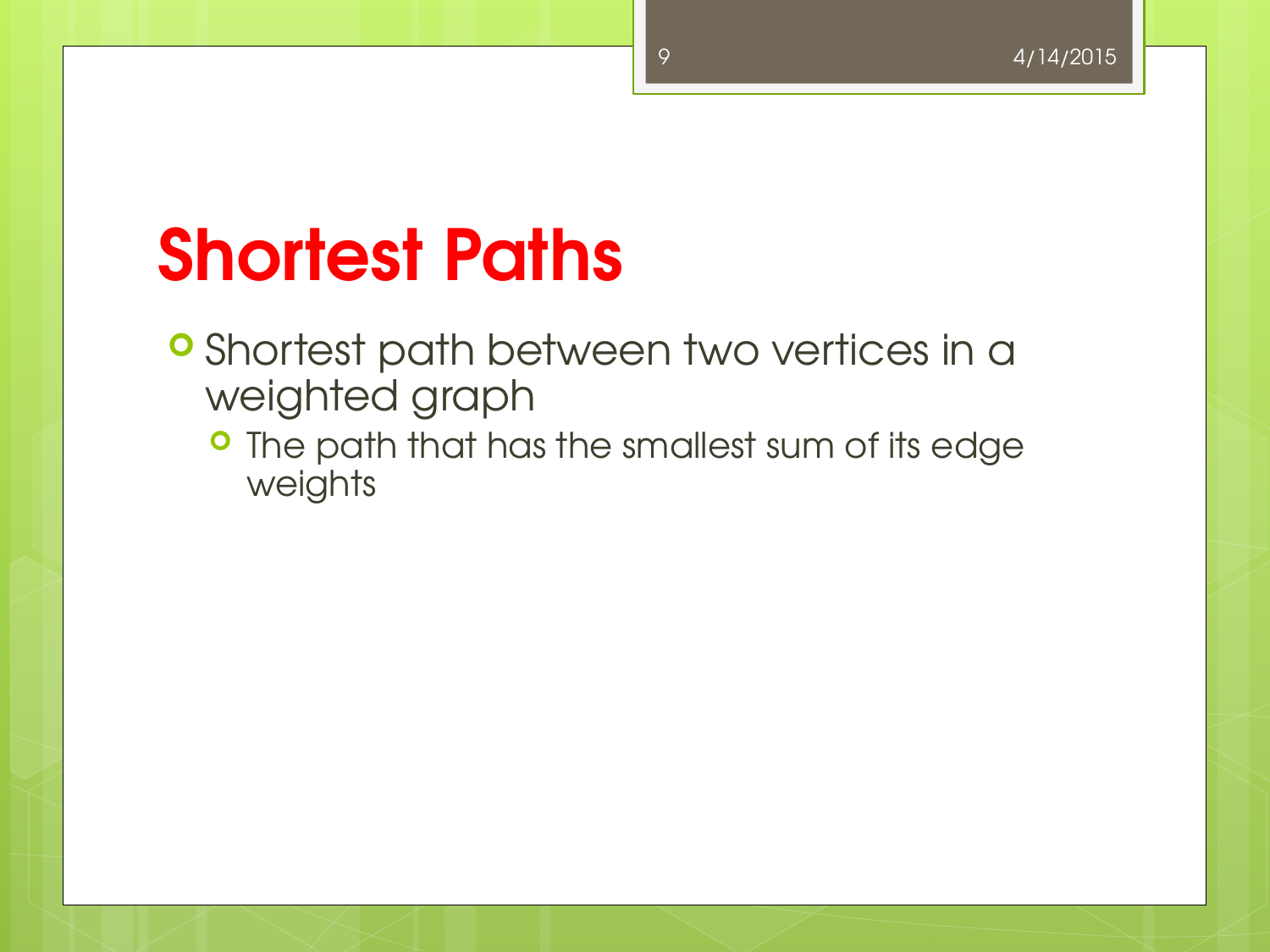

9
4/14/2015
# Shortest Paths
Shortest path between two vertices in a weighted graph
The path that has the smallest sum of its edge weights